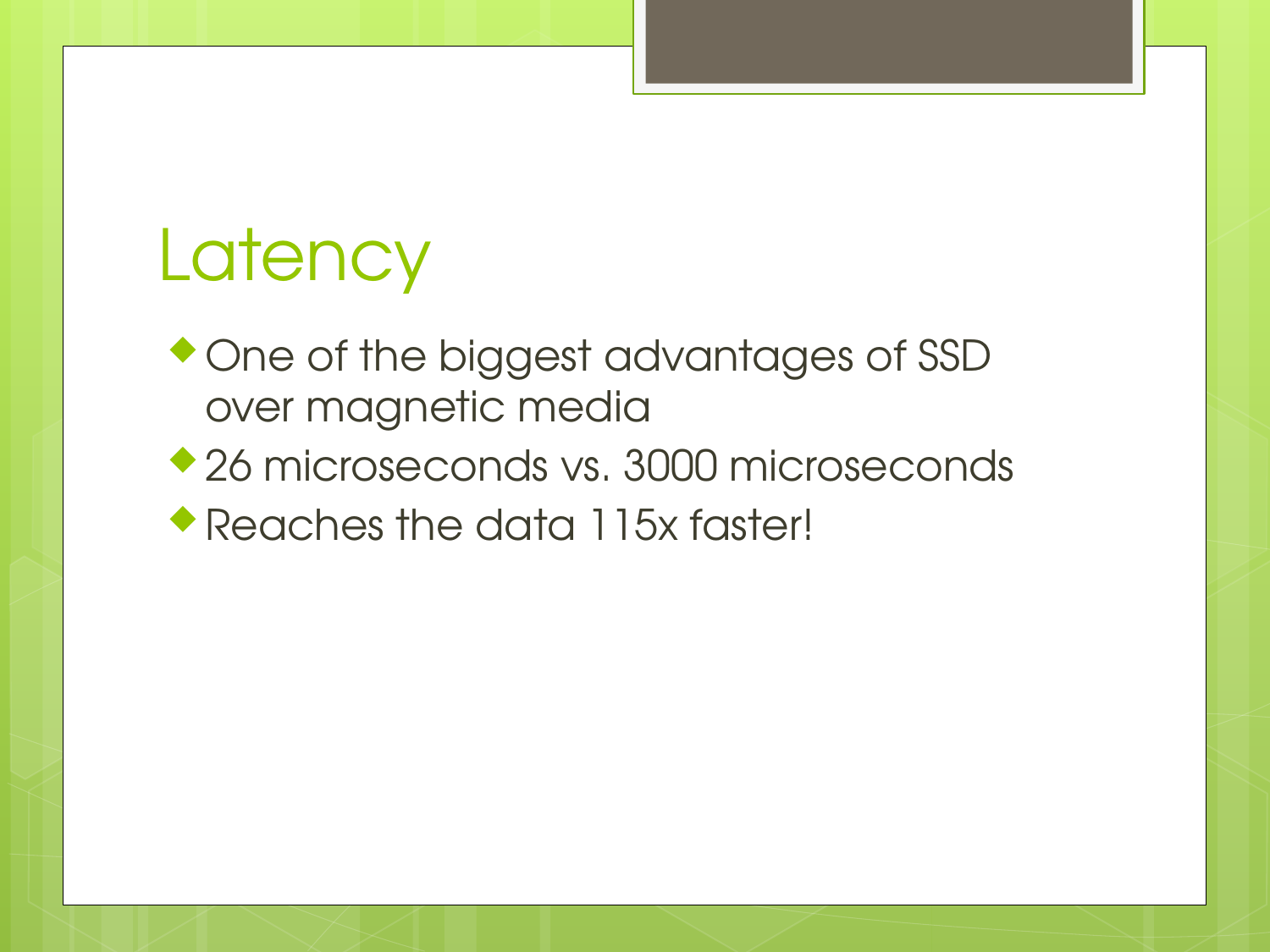

# Latency
One of the biggest advantages of SSD over magnetic media
26 microseconds vs. 3000 microseconds
Reaches the data 115x faster!